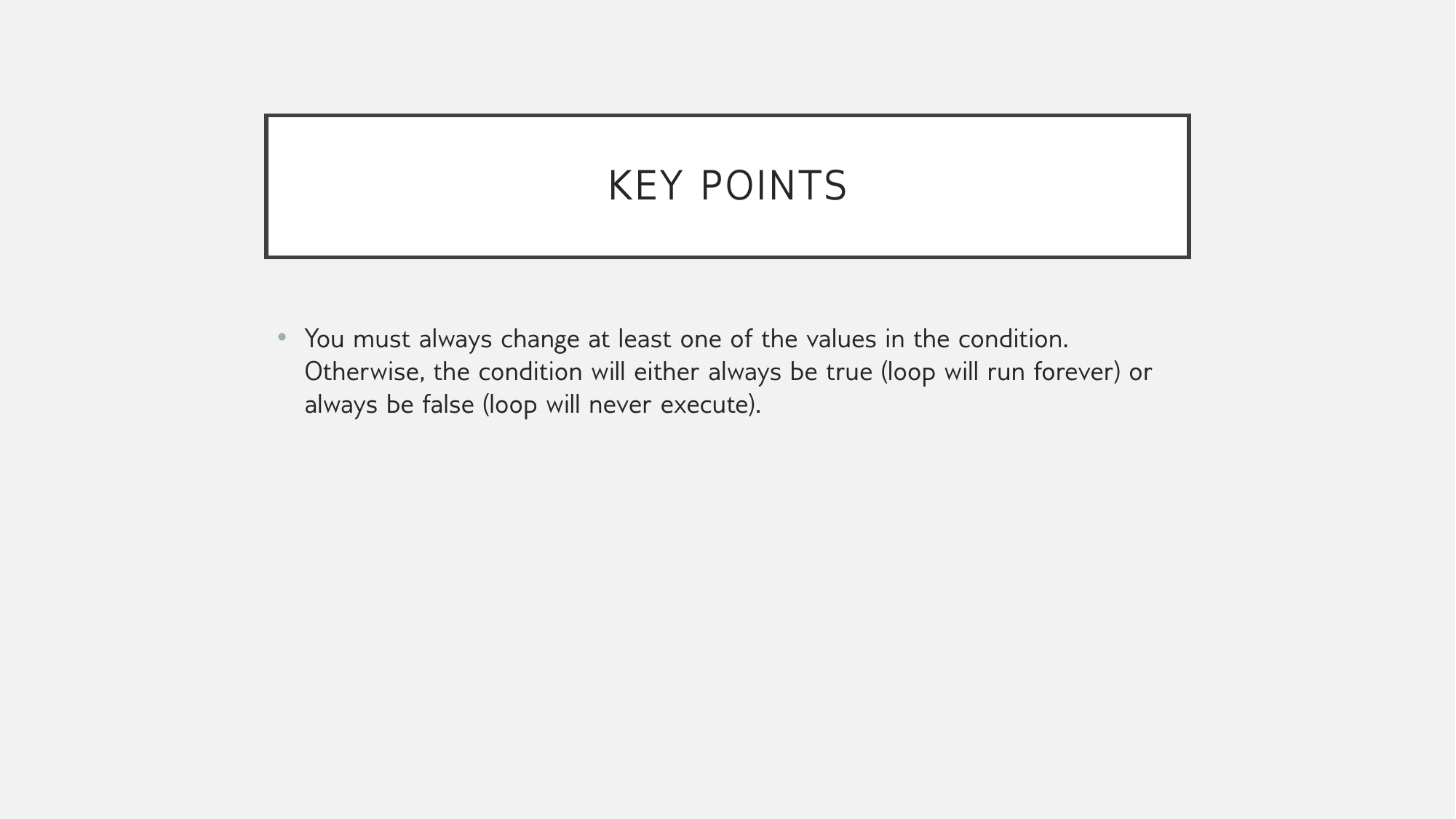

# KEY POINTs
You must always change at least one of the values in the condition. Otherwise, the condition will either always be true (loop will run forever) or always be false (loop will never execute).